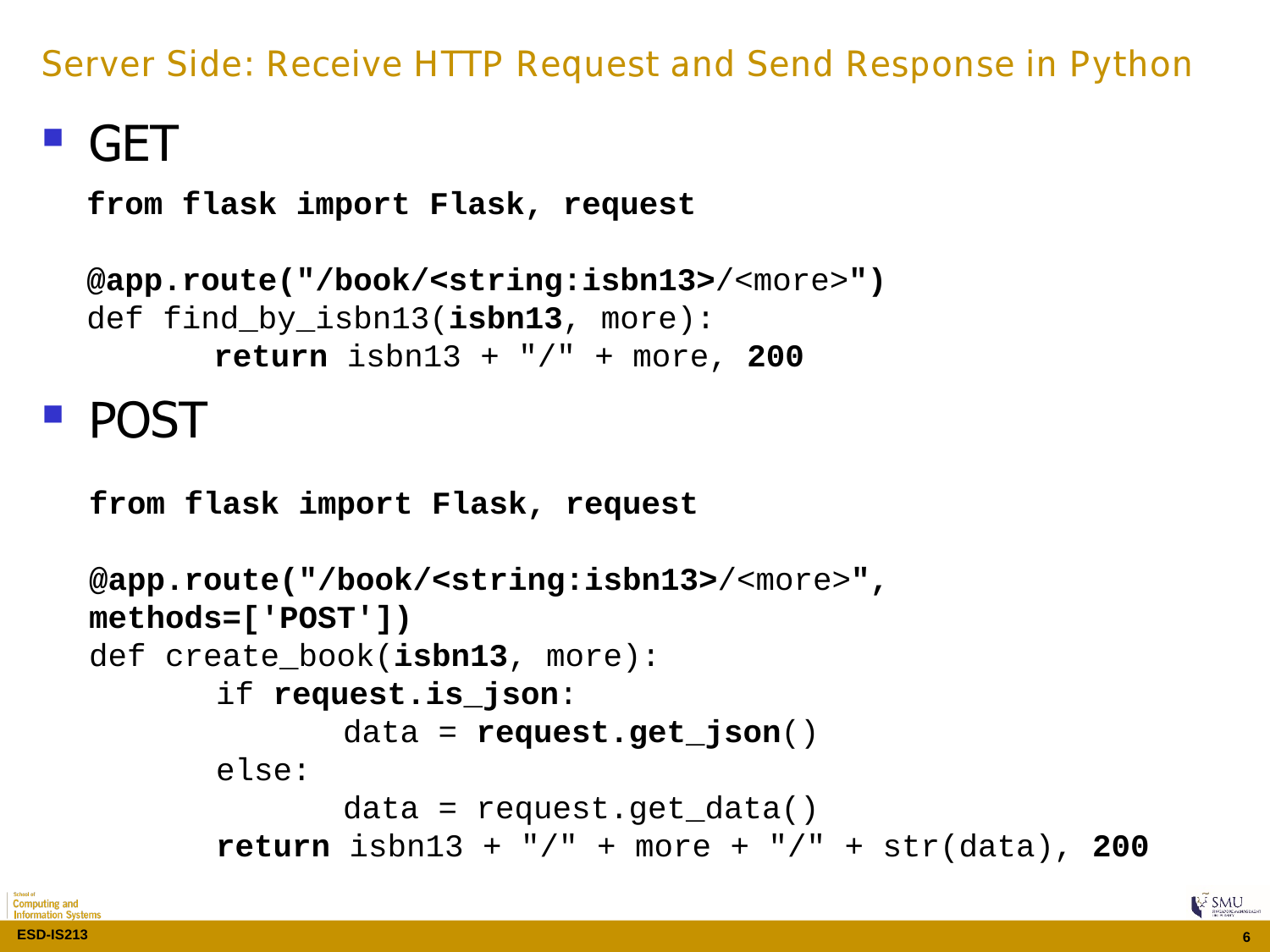

# Server Side: Receive HTTP Request and Send Response in Python
GET

POST

from flask import Flask, request

@app.route("/book/<string:isbn13>/<more>")
def find_by_isbn13(isbn13, more):
	return isbn13 + "/" + more, 200
from flask import Flask, request

@app.route("/book/<string:isbn13>/<more>", methods=['POST'])
def create_book(isbn13, more):
	if request.is_json:
		data = request.get_json()
	else:
		data = request.get_data()
	return isbn13 + "/" + more + "/" + str(data), 200
6